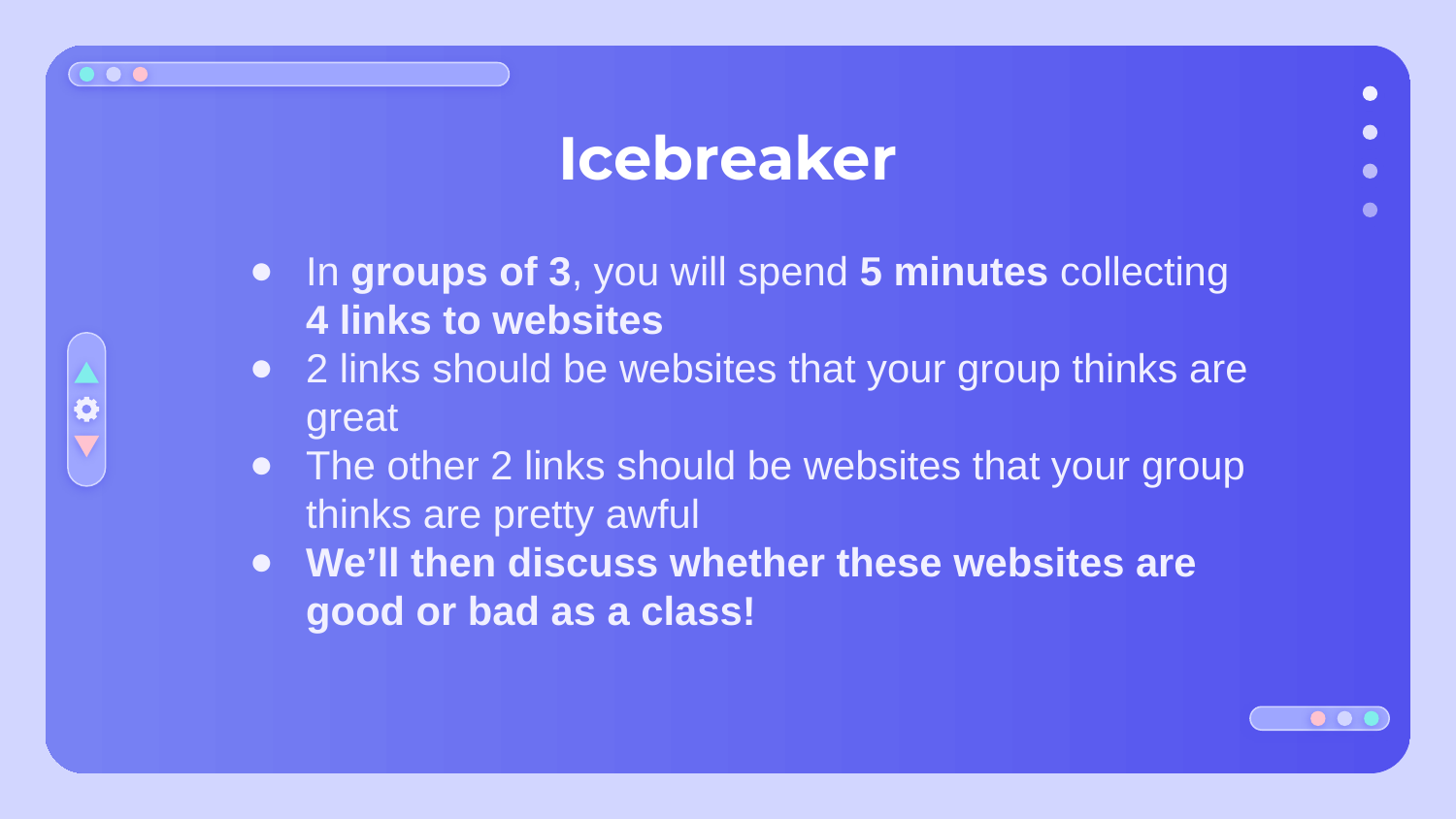

Icebreaker
In groups of 3, you will spend 5 minutes collecting 4 links to websites
2 links should be websites that your group thinks are great
The other 2 links should be websites that your group thinks are pretty awful
We’ll then discuss whether these websites are good or bad as a class!